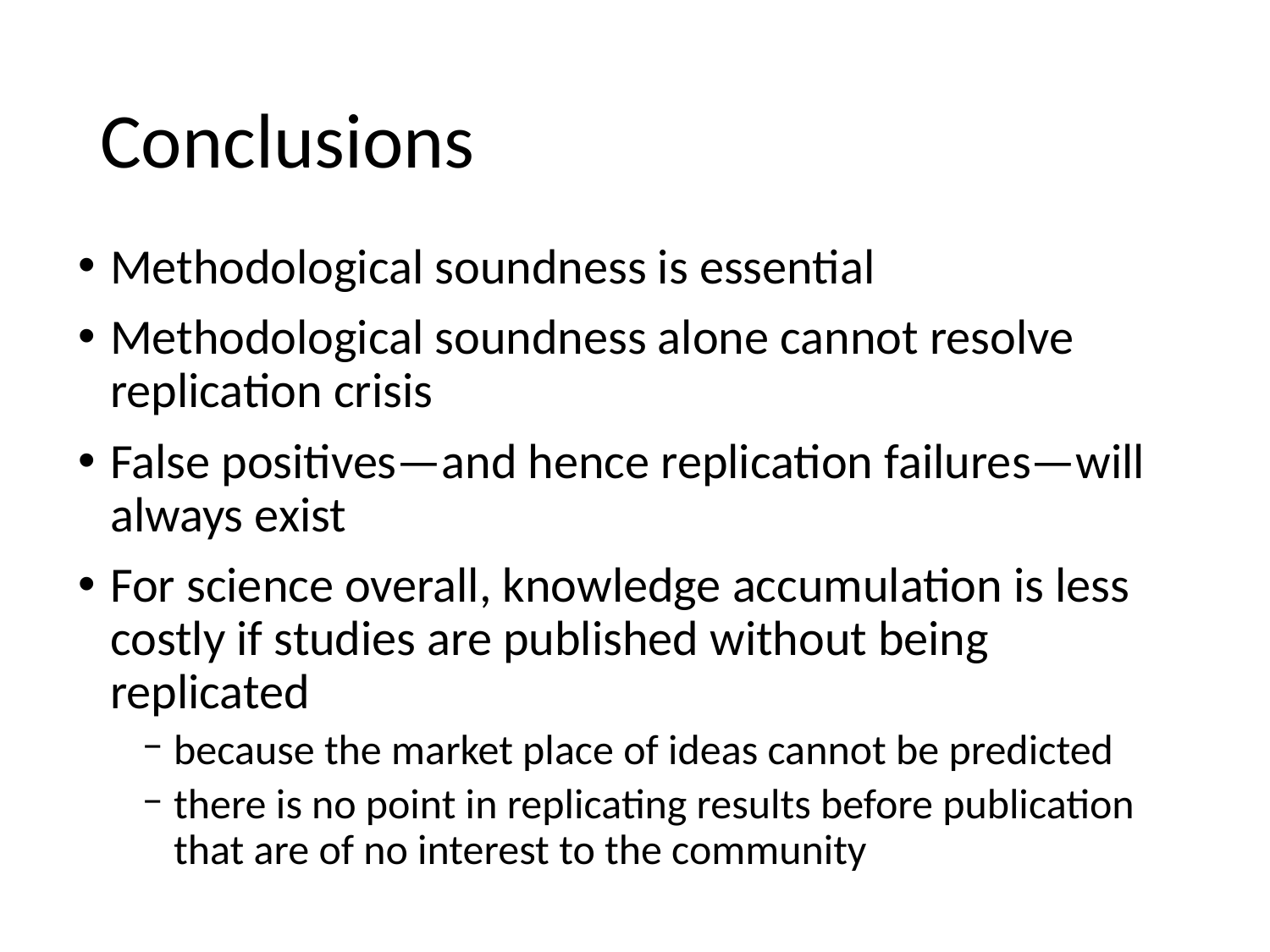

# Conclusions
Methodological soundness is essential
Methodological soundness alone cannot resolve replication crisis
False positives—and hence replication failures—will always exist
For science overall, knowledge accumulation is less costly if studies are published without being replicated
because the market place of ideas cannot be predicted
there is no point in replicating results before publication that are of no interest to the community